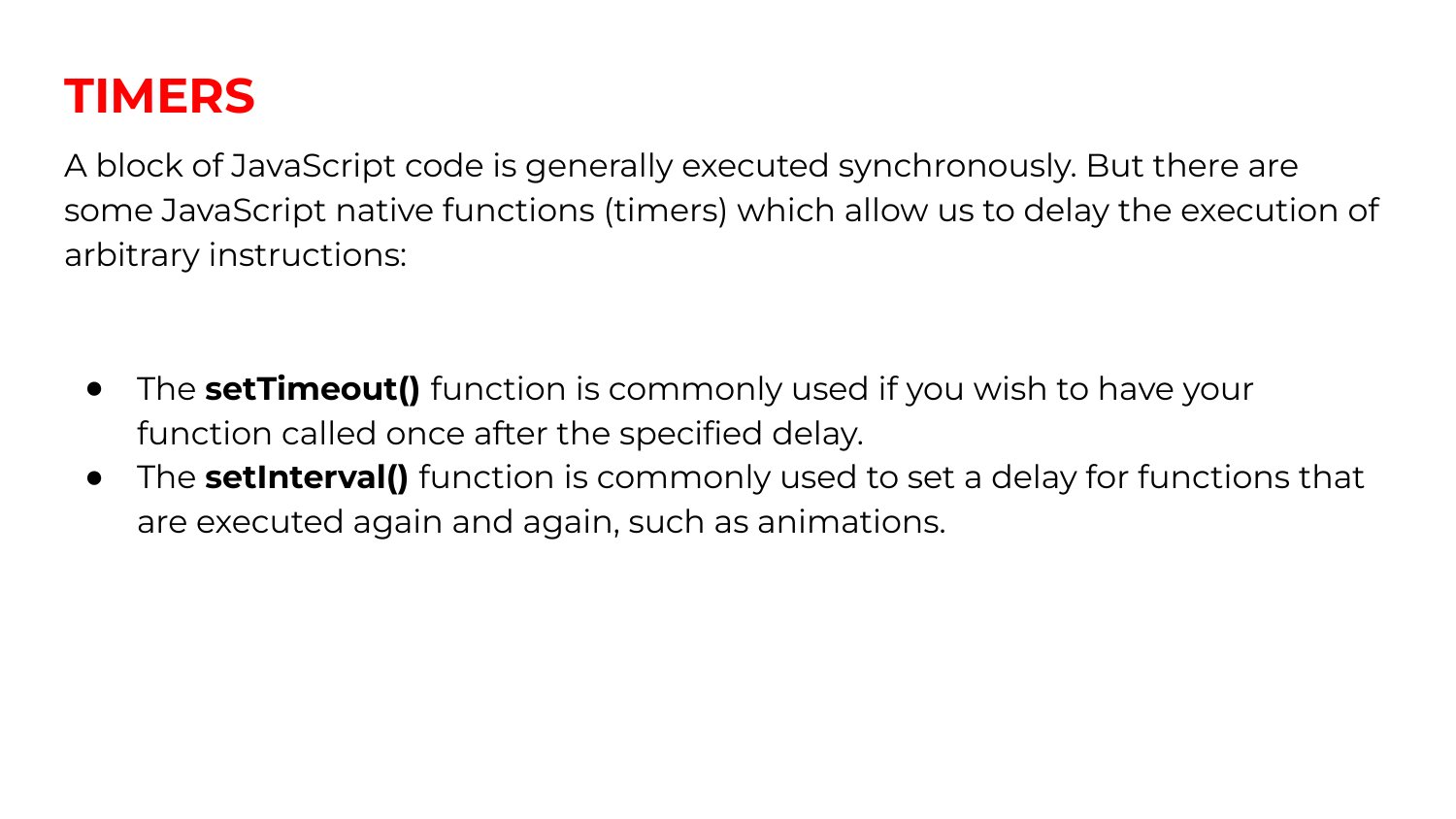

# TIMERS

A block of JavaScript code is generally executed synchronously. But there are some JavaScript native functions (timers) which allow us to delay the execution of arbitrary instructions:

The setTimeout() function is commonly used if you wish to have your function called once after the specified delay.
The setInterval() function is commonly used to set a delay for functions that are executed again and again, such as animations.